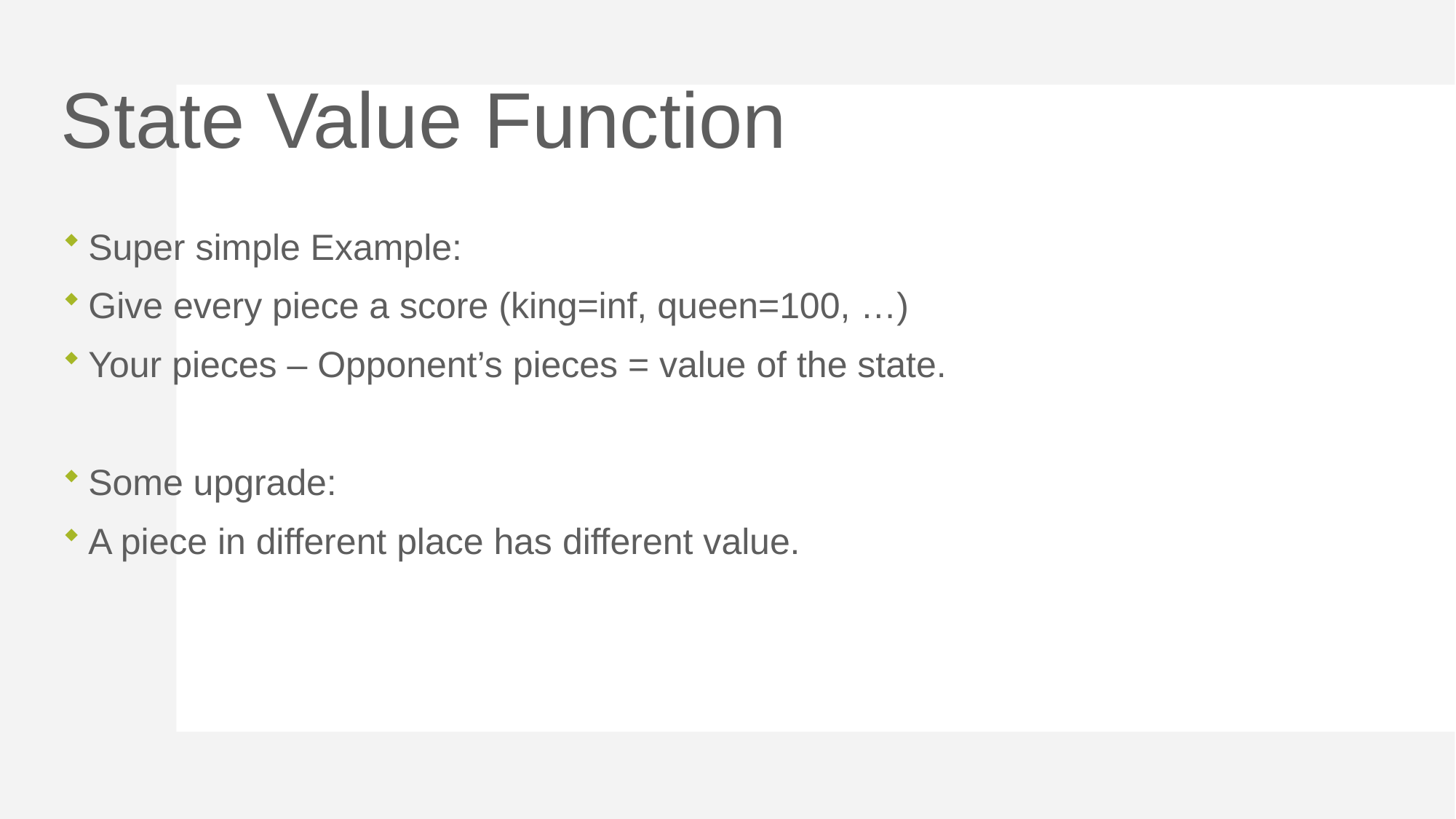

# State Value Function
Super simple Example:
Give every piece a score (king=inf, queen=100, …)
Your pieces – Opponent’s pieces = value of the state.

Some upgrade:
A piece in different place has different value.